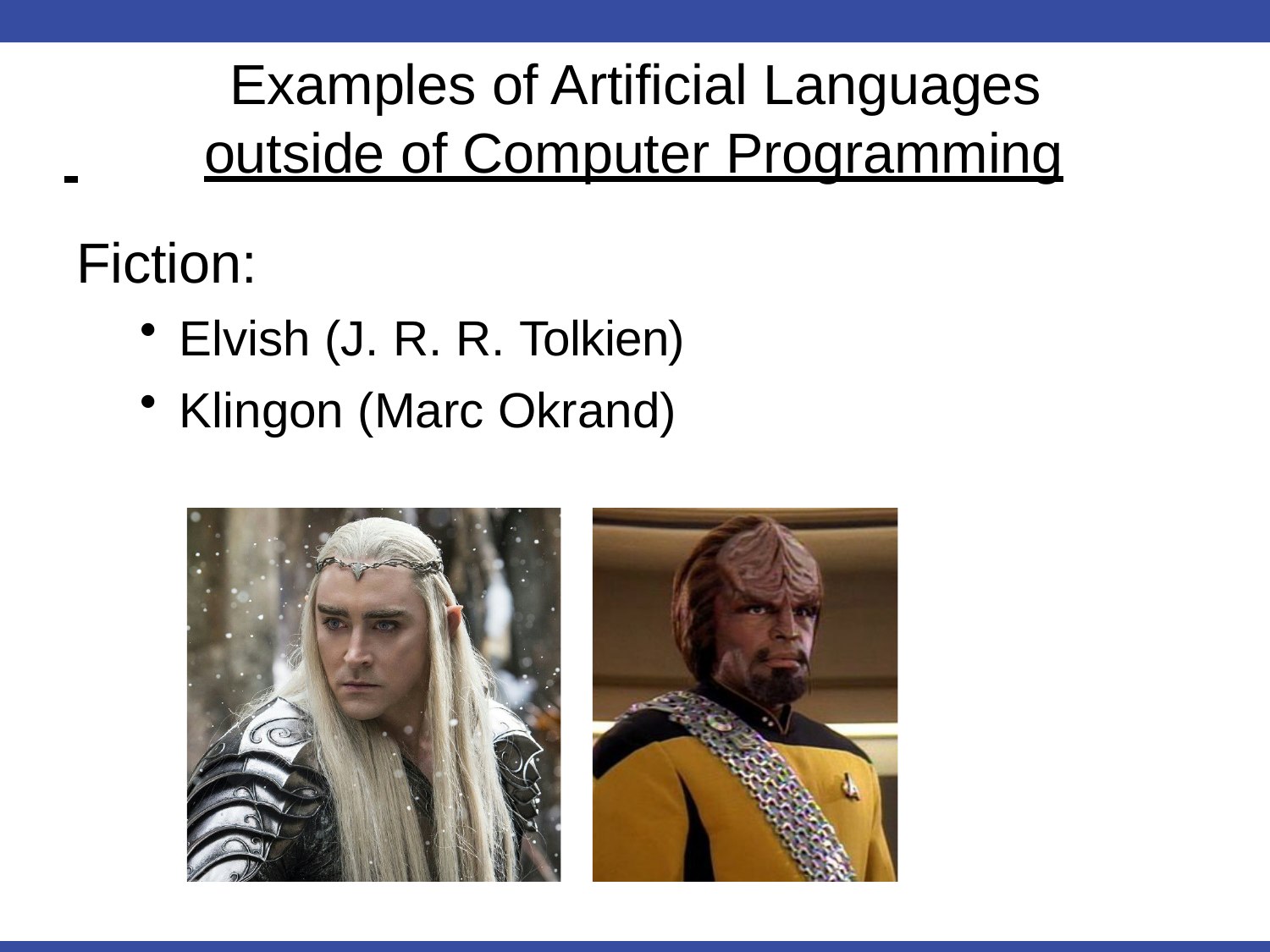

# Examples of Artificial Languages
 	outside of Computer Programming
Fiction:
Elvish (J. R. R. Tolkien)
Klingon (Marc Okrand)